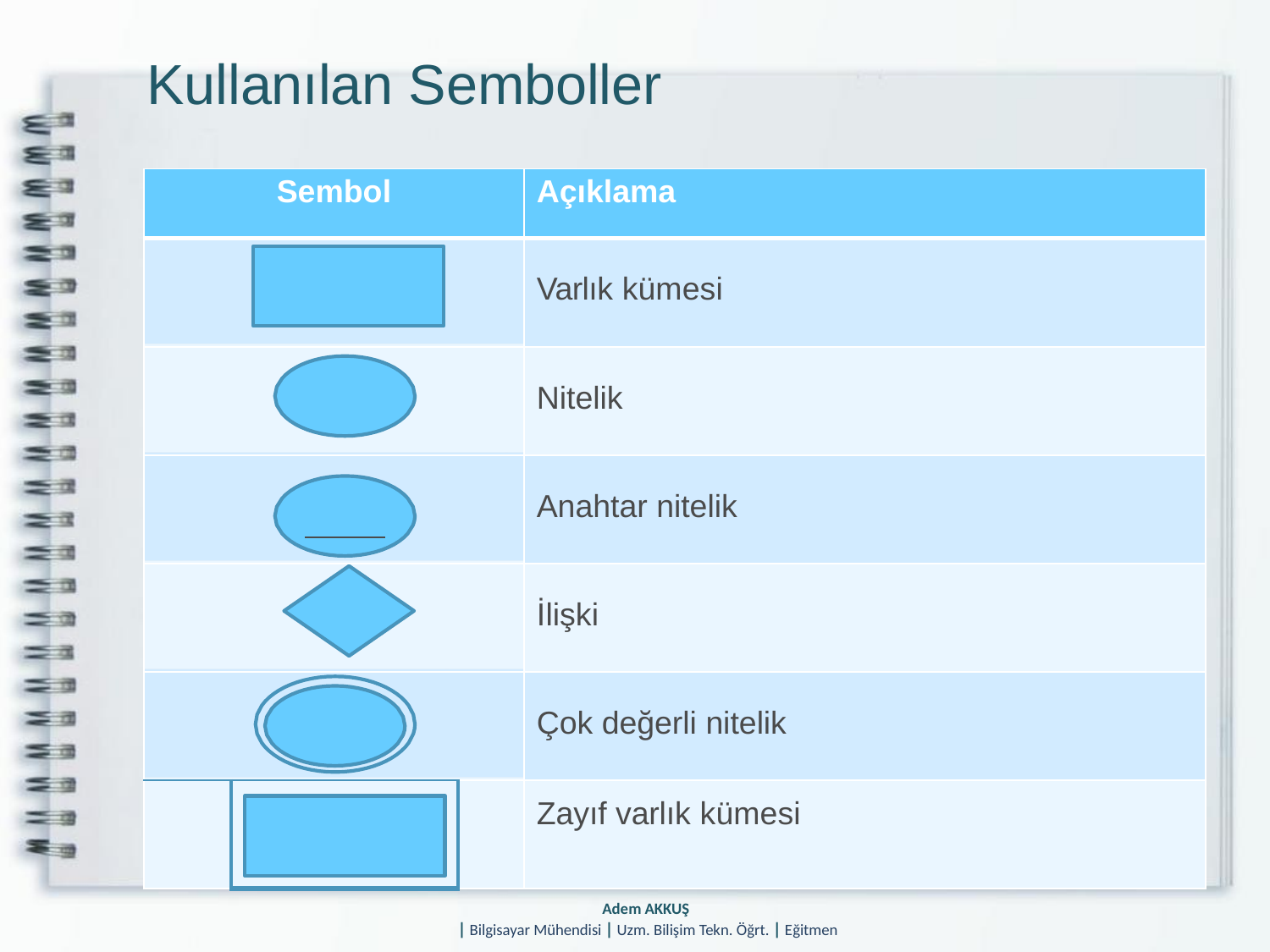

# Kullanılan Semboller
| Sembol |  |  | Açıklama |
| --- | --- | --- | --- |
|  |  |  | Varlık kümesi |
|  |  |  | Nitelik |
|  |  |  | Anahtar nitelik |
|  |  |  | İlişki |
|  |  |  | Çok değerli nitelik |
|  |  |  | Zayıf varlık kümesi |

Adem AKKUŞ
| Bilgisayar Mühendisi | Uzm. Bilişim Tekn. Öğrt. | Eğitmen